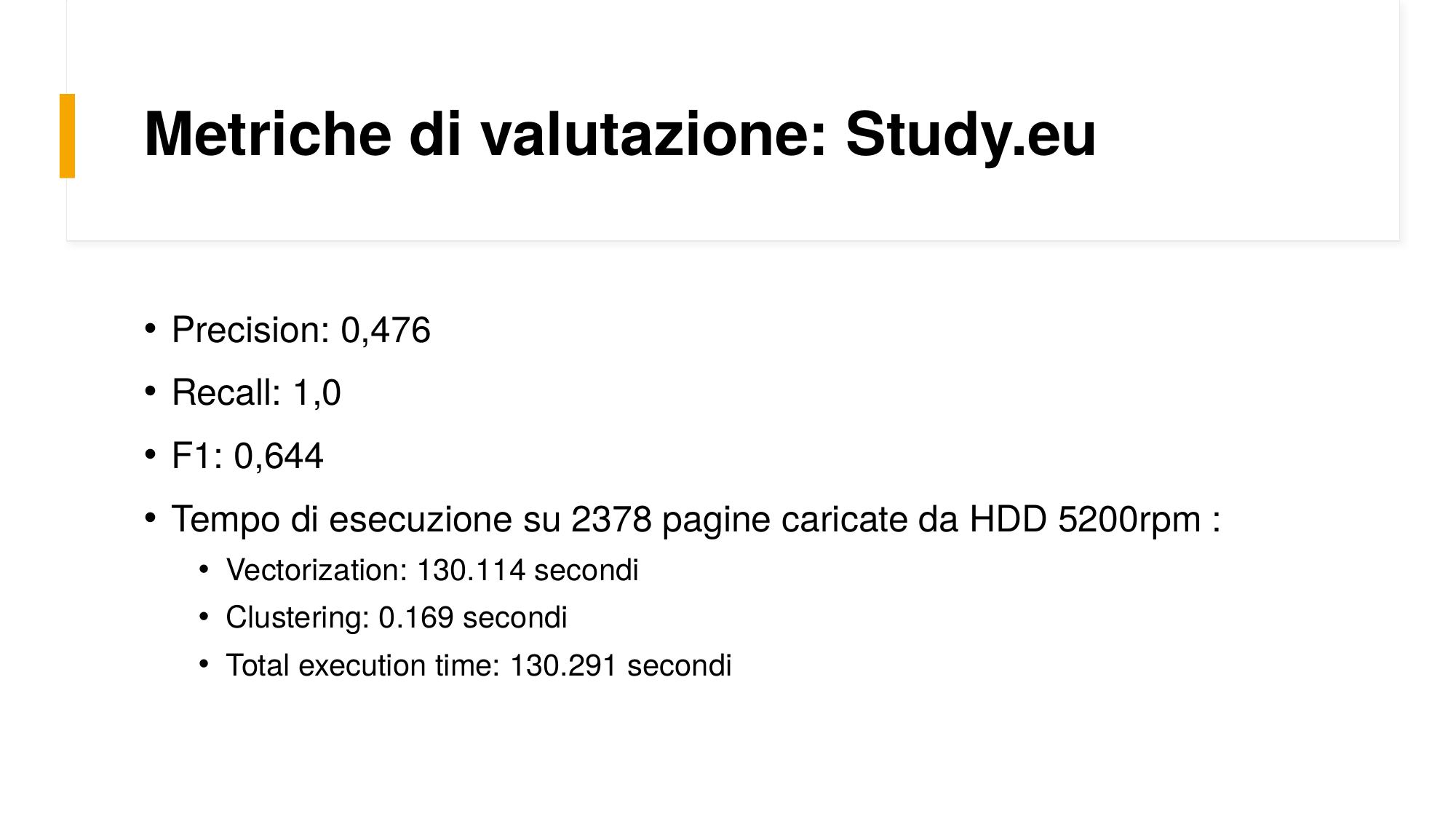

# Metriche di valutazione: Study.eu
Precision: 0,476
Recall: 1,0
F1: 0,644
Tempo di esecuzione su 2378 pagine caricate da HDD 5200rpm :
Vectorization: 130.114 secondi
Clustering: 0.169 secondi
Total execution time: 130.291 secondi